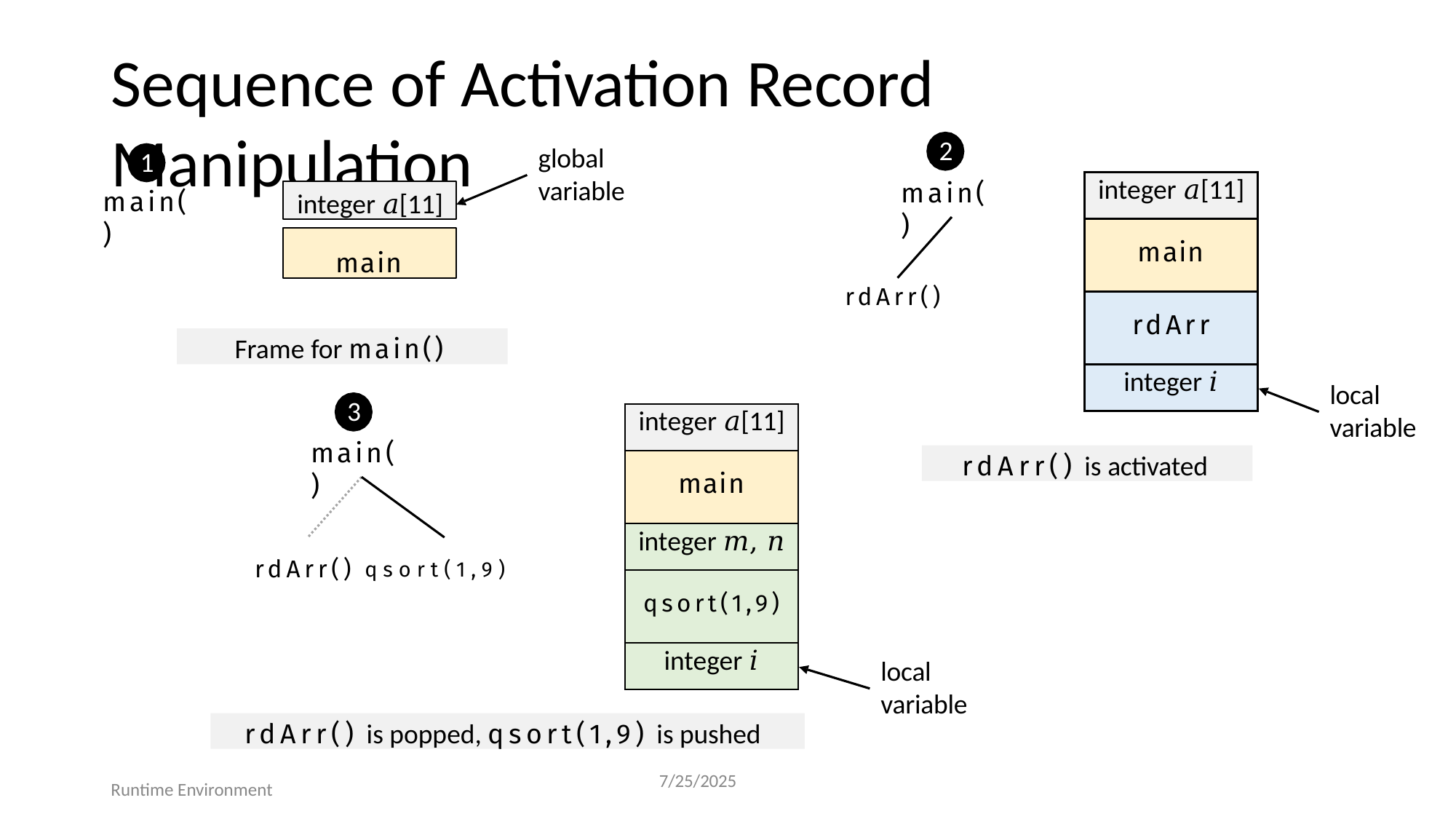

# Sequence of Activation Record Manipulation
2
main()

1
main()
global variable

| integer 𝑎[11] |
| --- |
| main |
| rdArr |
| integer 𝑖 |

integer 𝑎[11]

main
rdArr()
Frame for main()
local variable
3
main()

| integer 𝑎[11] |
| --- |
| main |
| integer 𝑚, 𝑛 |
| qsort(1,9) |
| integer 𝑖 |
rdArr() is activated

rdArr() qsort(1,9)
local variable

rdArr() is popped, qsort(1,9) is pushed
29
7/25/2025
Runtime Environment